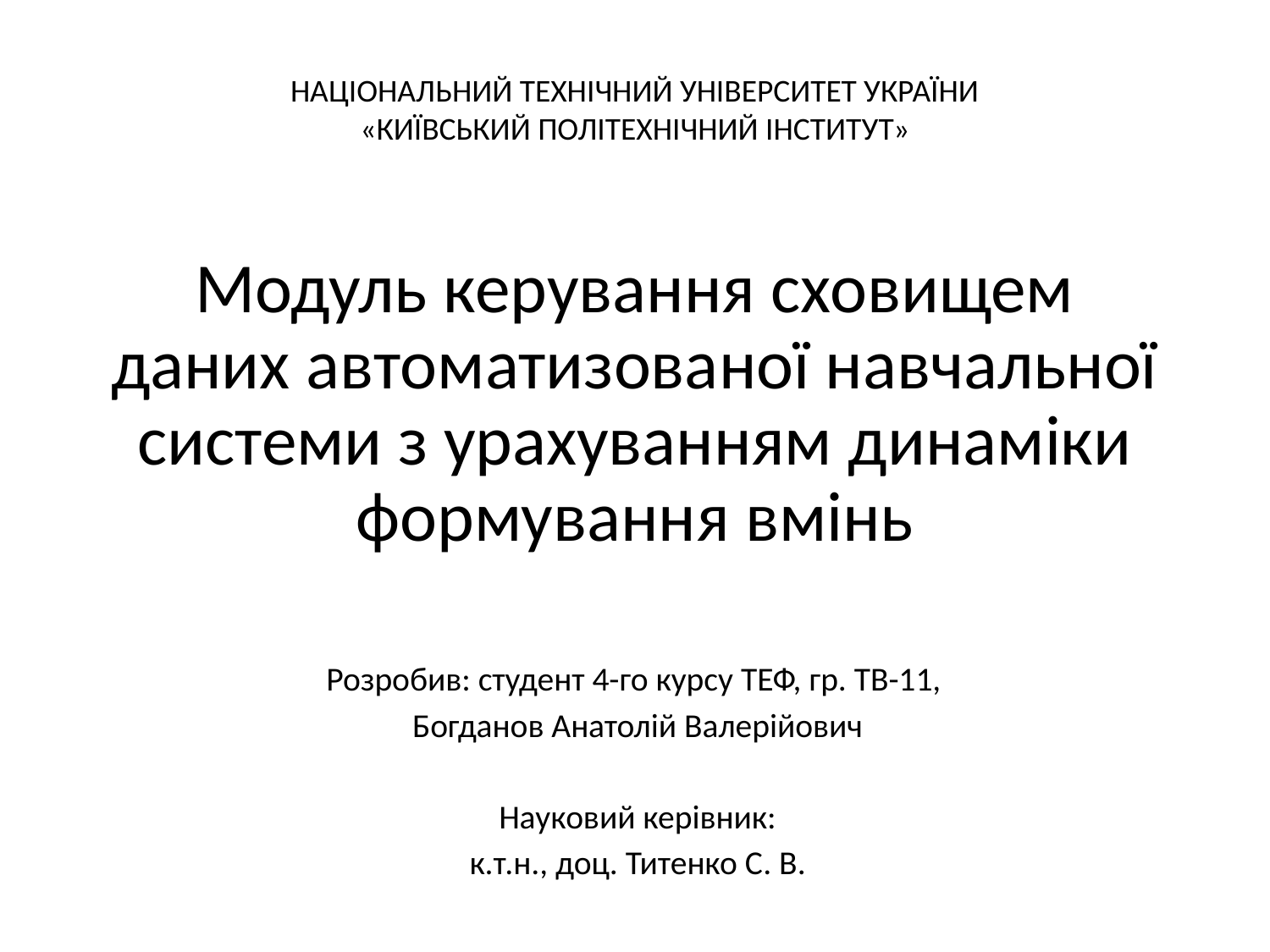

НАЦІОНАЛЬНИЙ ТЕХНІЧНИЙ УНІВЕРСИТЕТ УКРАЇНИ
«КИЇВСЬКИЙ ПОЛІТЕХНІЧНИЙ ІНСТИТУТ»
# Модуль керування сховищем даних автоматизованої навчальної системи з урахуванням динаміки формування вмінь
Розробив: студент 4-го курсу ТЕФ, гр. ТВ-11,
Богданов Анатолій Валерійович

Науковий керівник:
к.т.н., доц. Титенко С. В.